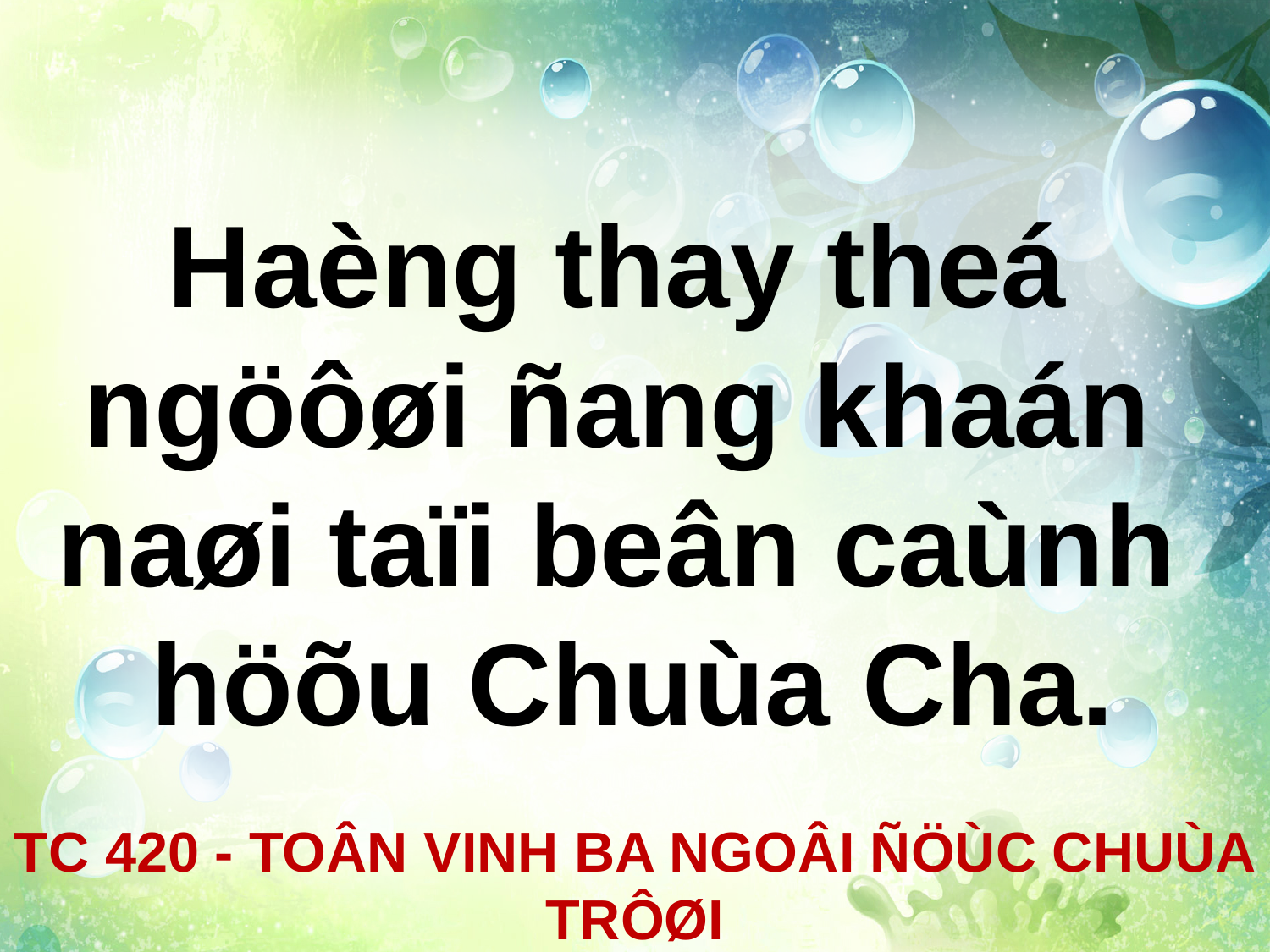

Haèng thay theá
ngöôøi ñang khaán
naøi taïi beân caùnh
höõu Chuùa Cha.
TC 420 - TOÂN VINH BA NGOÂI ÑÖÙC CHUÙA TRÔØI